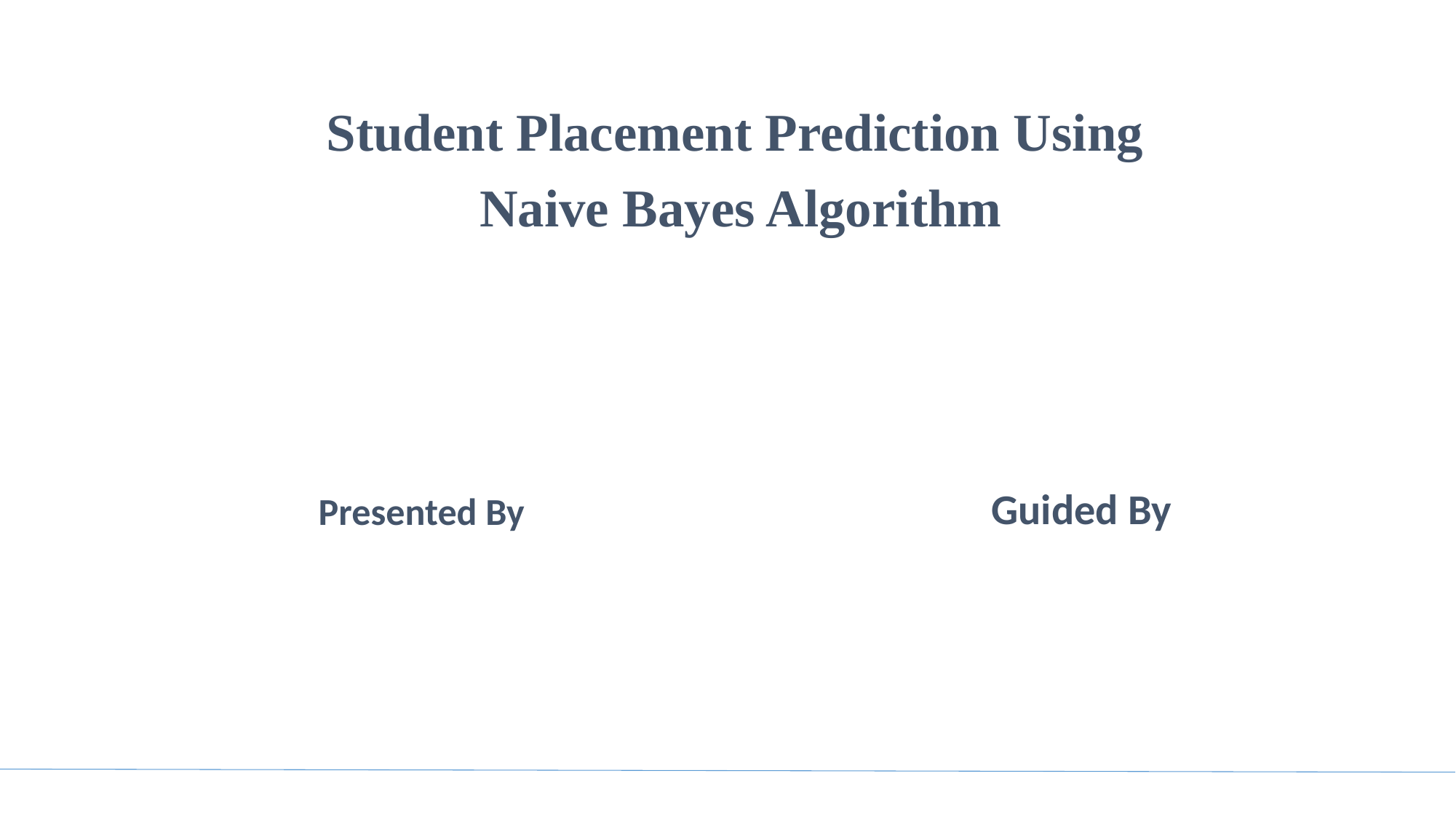

Student Placement Prediction Using
  Naive Bayes Algorithm

Guided By
Presented By